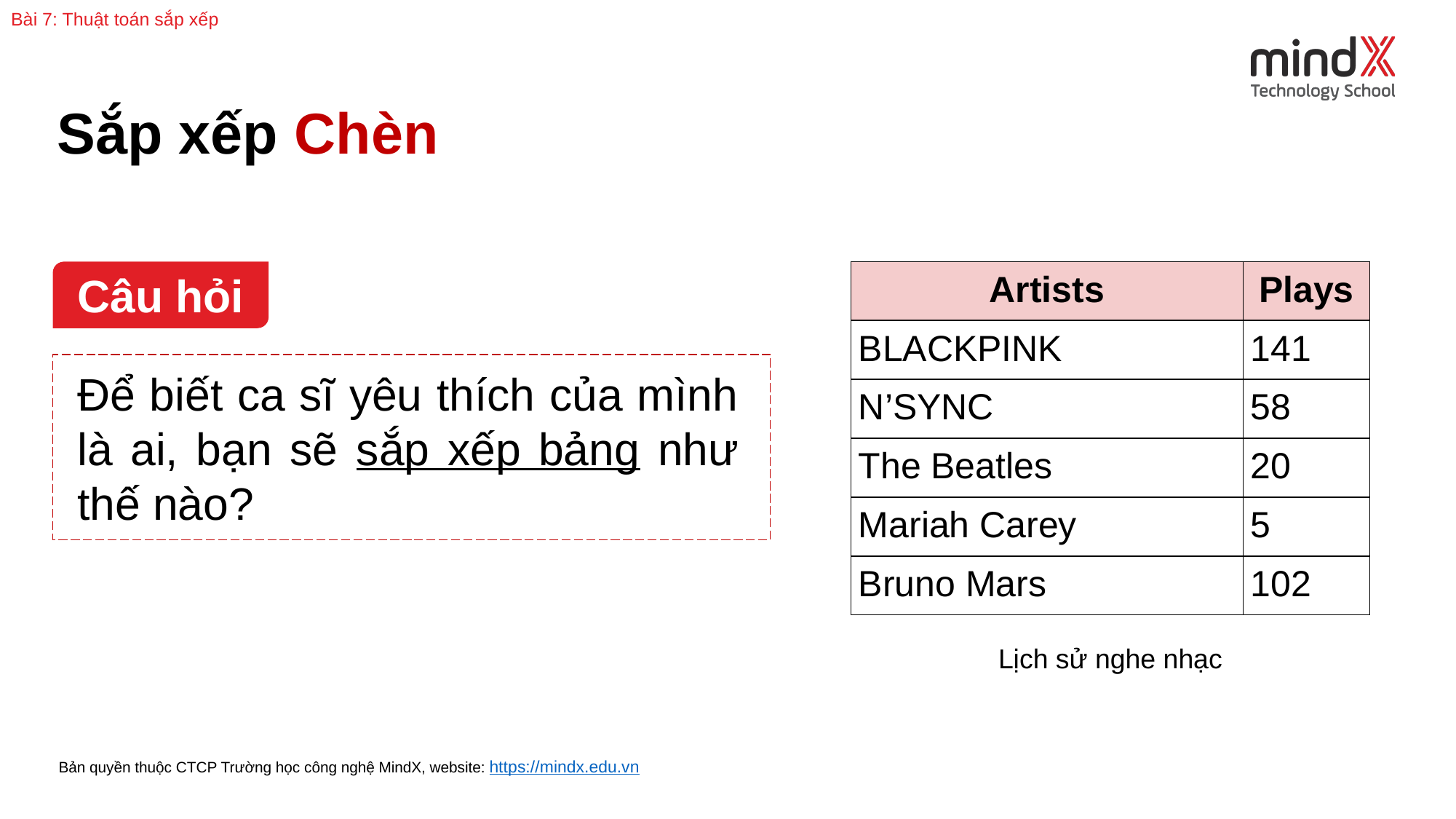

Bài 7: Thuật toán sắp xếp
Sắp xếp Chèn
Câu hỏi
| Artists | Plays |
| --- | --- |
| BLACKPINK | 141 |
| N’SYNC | 58 |
| The Beatles | 20 |
| Mariah Carey | 5 |
| Bruno Mars | 102 |
Để biết ca sĩ yêu thích của mình là ai, bạn sẽ sắp xếp bảng như thế nào?
Lịch sử nghe nhạc
Bản quyền thuộc CTCP Trường học công nghệ MindX, website: https://mindx.edu.vn